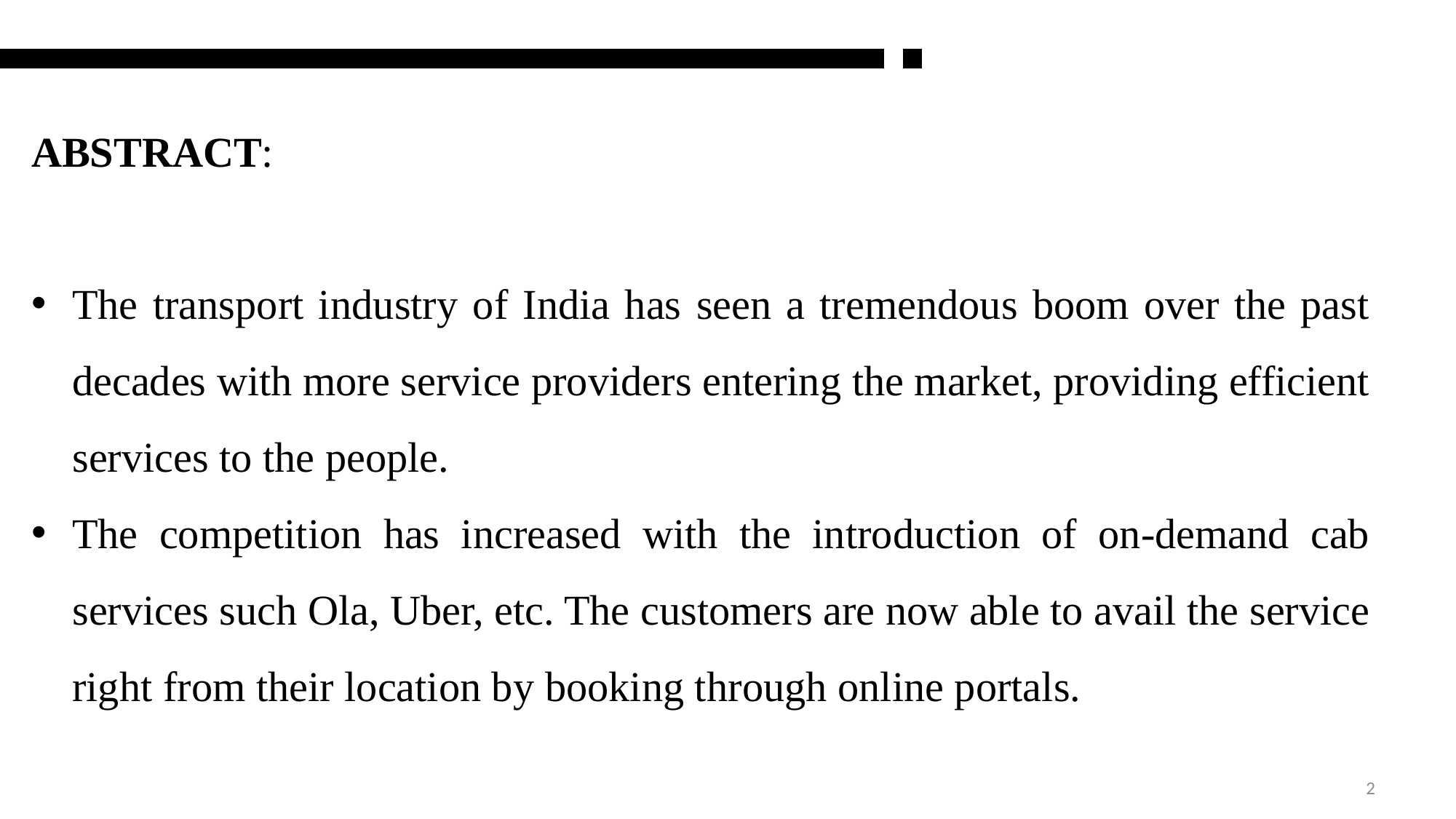

ABSTRACT:

The transport industry of India has seen a tremendous boom over the past decades with more service providers entering the market, providing efficient services to the people.
The competition has increased with the introduction of on-demand cab services such Ola, Uber, etc. The customers are now able to avail the service right from their location by booking through online portals.
2